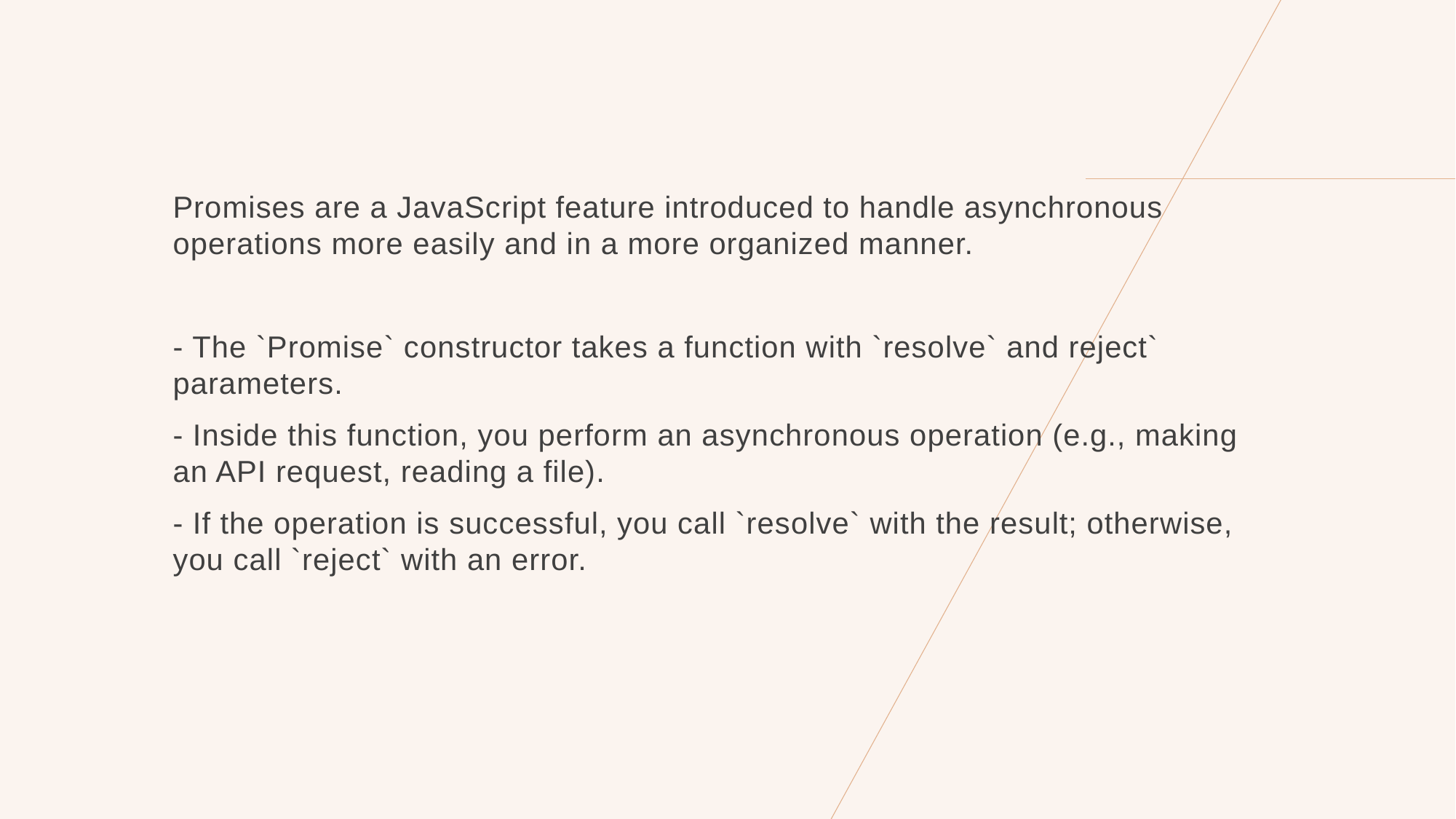

Promises are a JavaScript feature introduced to handle asynchronous operations more easily and in a more organized manner.

- The `Promise` constructor takes a function with `resolve` and reject` parameters.
- Inside this function, you perform an asynchronous operation (e.g., making an API request, reading a file).
- If the operation is successful, you call `resolve` with the result; otherwise, you call `reject` with an error.